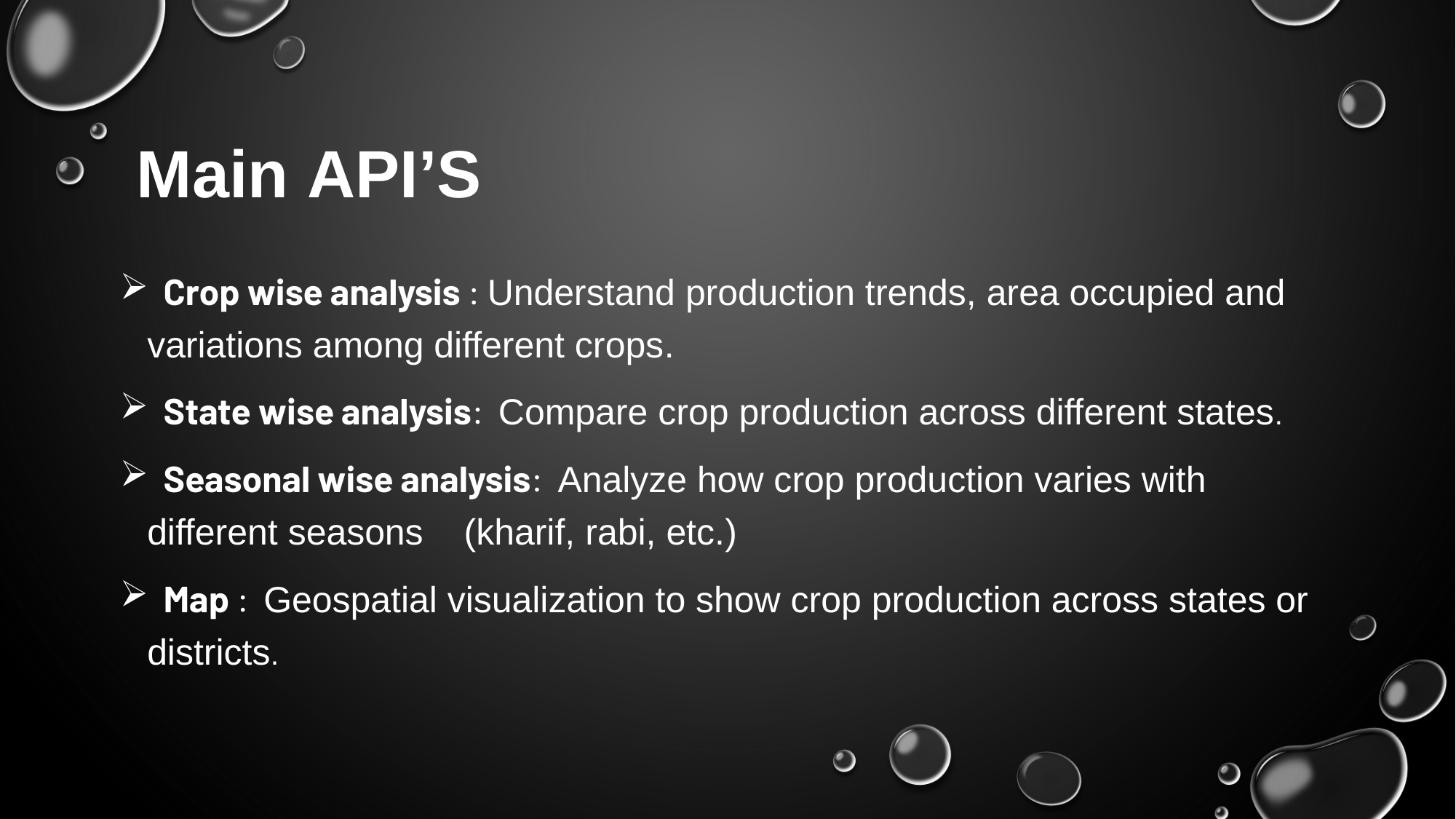

# Main API’s
  Crop wise analysis : Understand production trends, area occupied and variations among different crops.
  State wise analysis:  Compare crop production across different states.
  Seasonal wise analysis:  Analyze how crop production varies with different seasons    (kharif, rabi, etc.)
  Map :  Geospatial visualization to show crop production across states or districts.